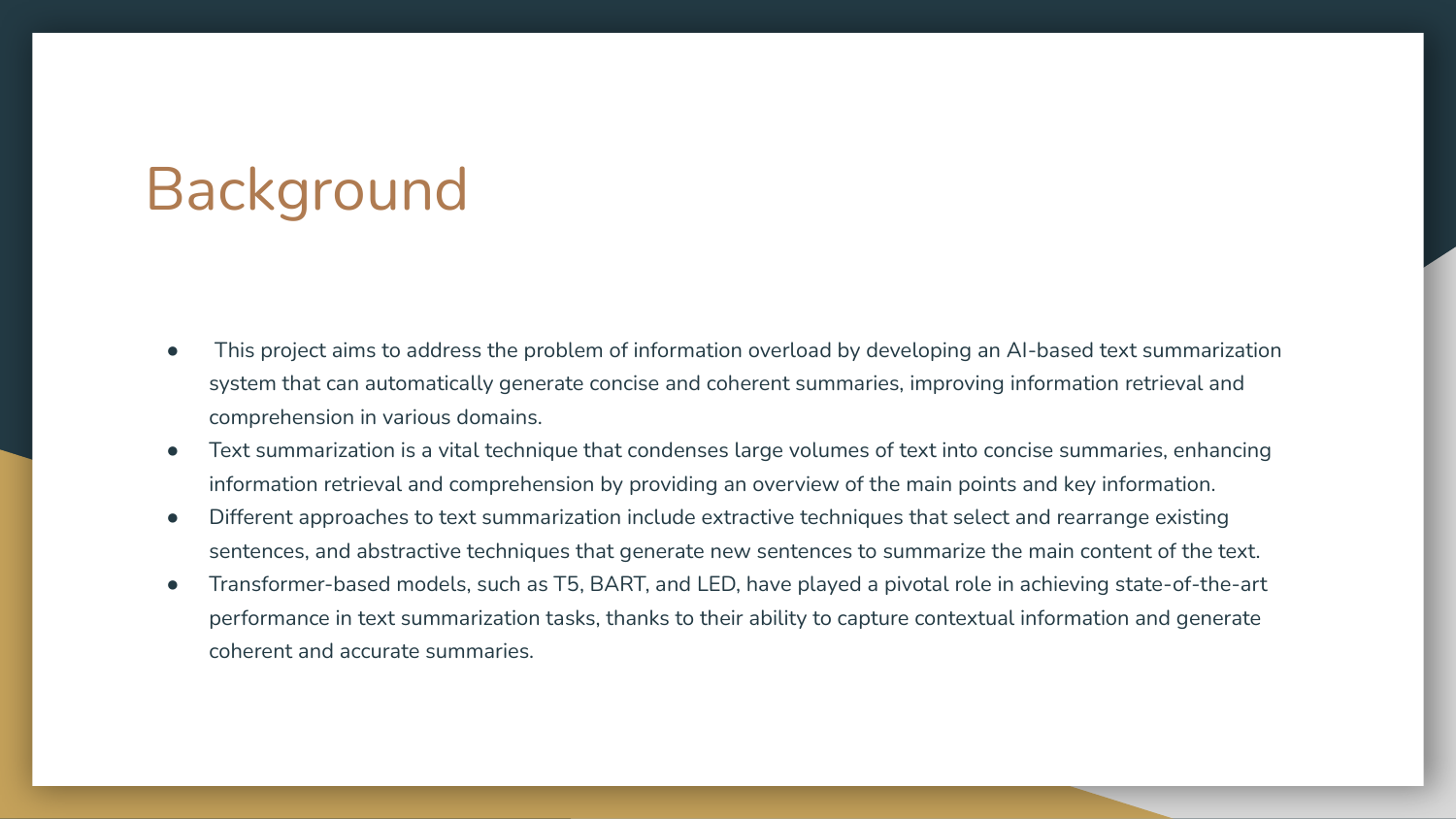

# Background
 This project aims to address the problem of information overload by developing an AI-based text summarization system that can automatically generate concise and coherent summaries, improving information retrieval and comprehension in various domains.
Text summarization is a vital technique that condenses large volumes of text into concise summaries, enhancing information retrieval and comprehension by providing an overview of the main points and key information.
Different approaches to text summarization include extractive techniques that select and rearrange existing sentences, and abstractive techniques that generate new sentences to summarize the main content of the text.
Transformer-based models, such as T5, BART, and LED, have played a pivotal role in achieving state-of-the-art performance in text summarization tasks, thanks to their ability to capture contextual information and generate coherent and accurate summaries.